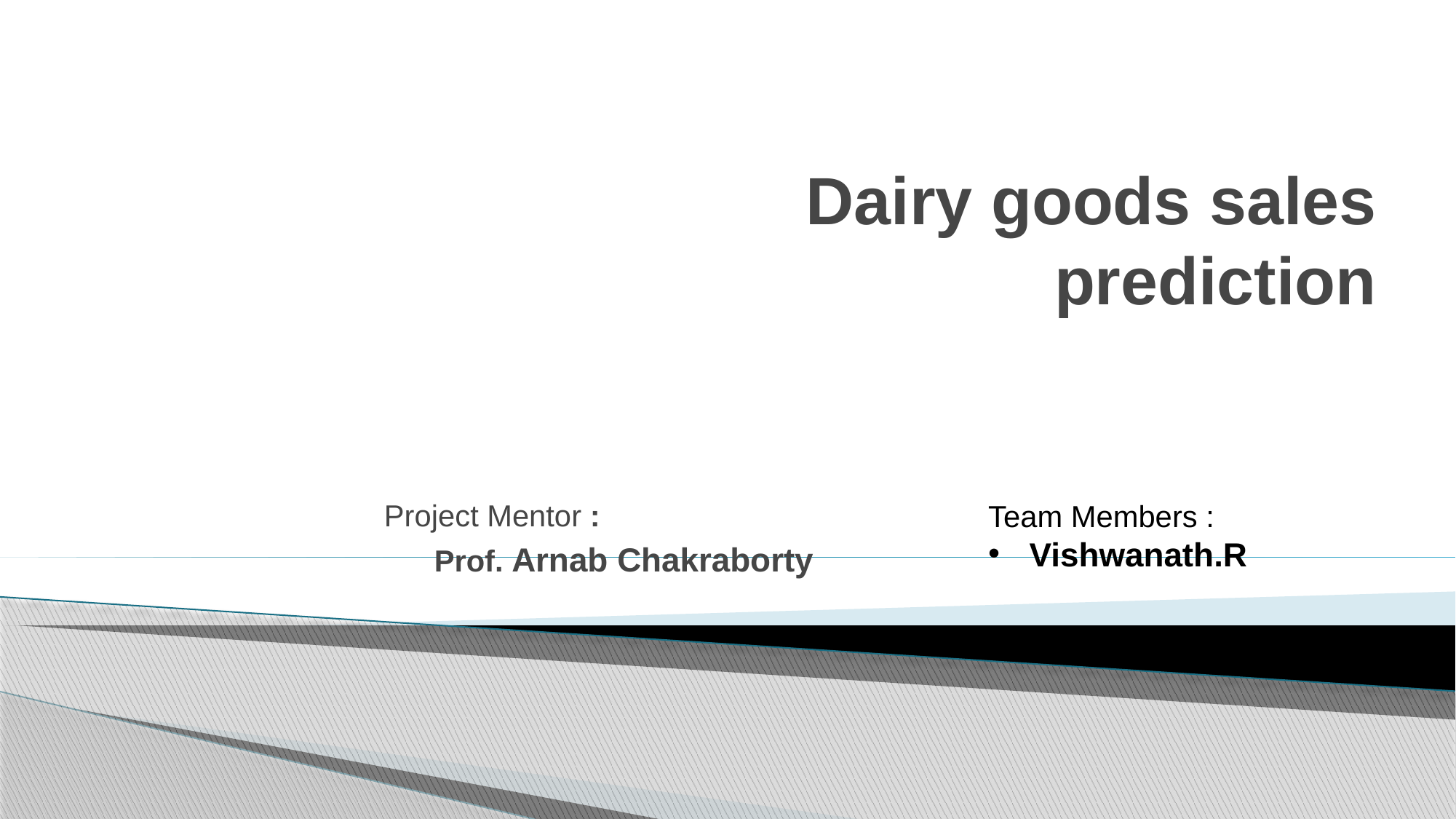

# Dairy goods sales prediction
Project Mentor :
      Prof. Arnab Chakraborty
Team Members :
Vishwanath.R